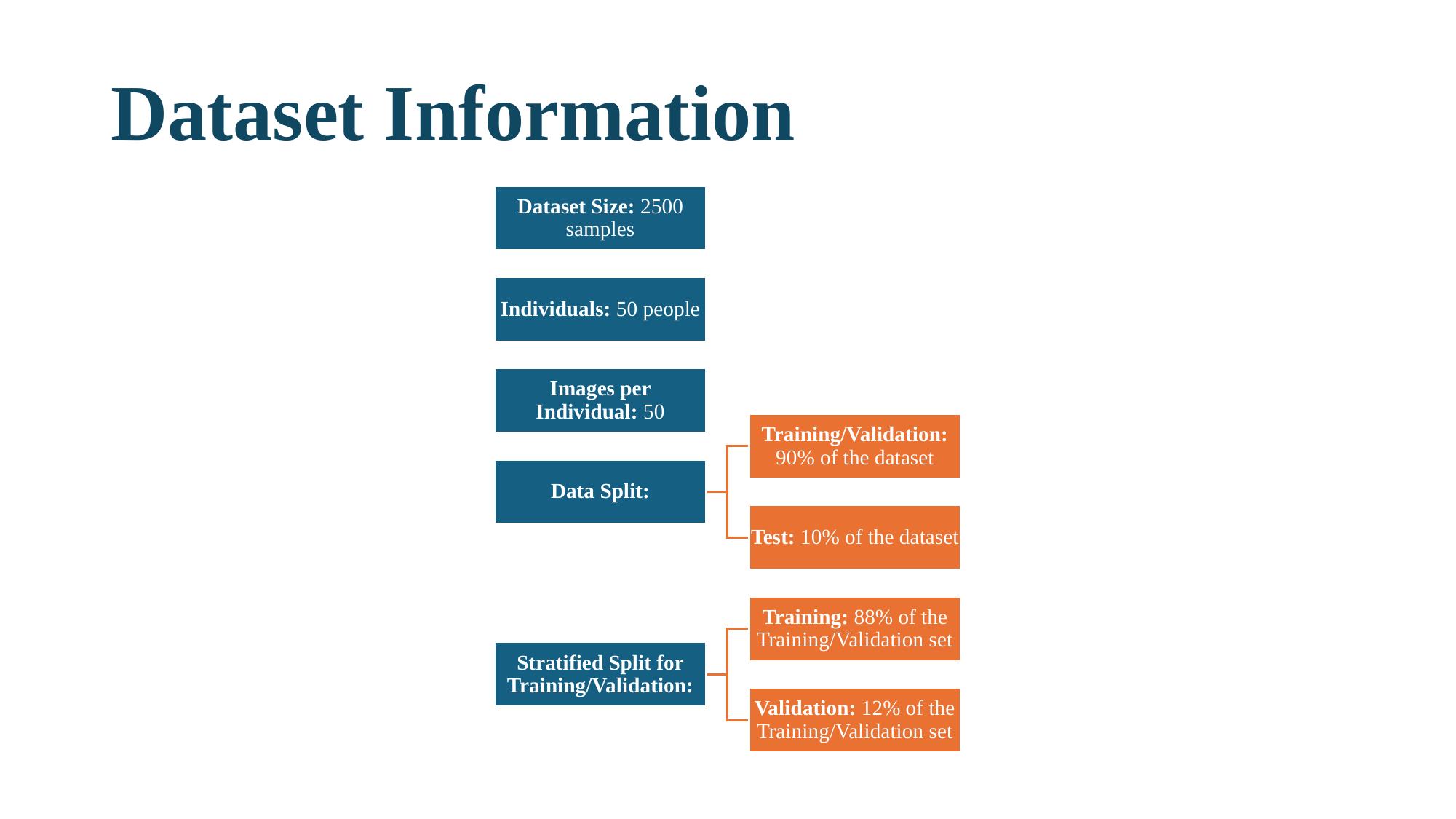

# Dataset Information

Dataset Size: 2500 samples
Individuals: 50 people
Images per Individual: 50
Data Split:
Training/Validation: 90% of the dataset
Test: 10% of the dataset
Stratified Split for Training/Validation:
Training: 88% of the Training/Validation set
Validation: 12% of the Training/Validation set